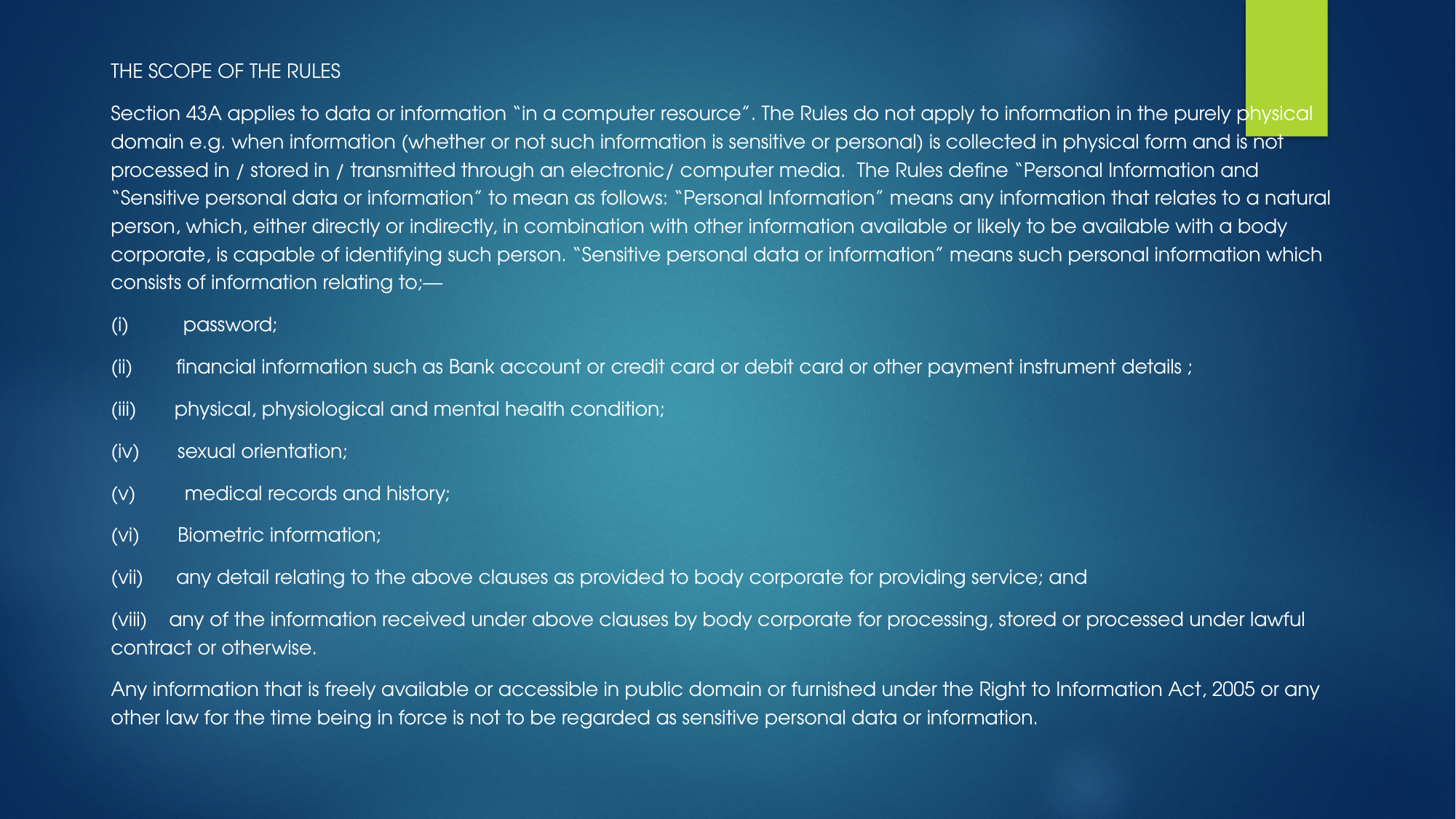

THE SCOPE OF THE RULES
Section 43A applies to data or information “in a computer resource”. The Rules do not apply to information in the purely physical domain e.g. when information (whether or not such information is sensitive or personal) is collected in physical form and is not processed in / stored in / transmitted through an electronic/ computer media.  The Rules define “Personal Information and “Sensitive personal data or information” to mean as follows: “Personal Information” means any information that relates to a natural person, which, either directly or indirectly, in combination with other information available or likely to be available with a body corporate, is capable of identifying such person. “Sensitive personal data or information” means such personal information which consists of information relating to;—
(i)          password;
(ii)        financial information such as Bank account or credit card or debit card or other payment instrument details ;
(iii)       physical, physiological and mental health condition;
(iv)       sexual orientation;
(v)         medical records and history;
(vi)       Biometric information;
(vii)      any detail relating to the above clauses as provided to body corporate for providing service; and
(viii)    any of the information received under above clauses by body corporate for processing, stored or processed under lawful contract or otherwise.
Any information that is freely available or accessible in public domain or furnished under the Right to Information Act, 2005 or any other law for the time being in force is not to be regarded as sensitive personal data or information.